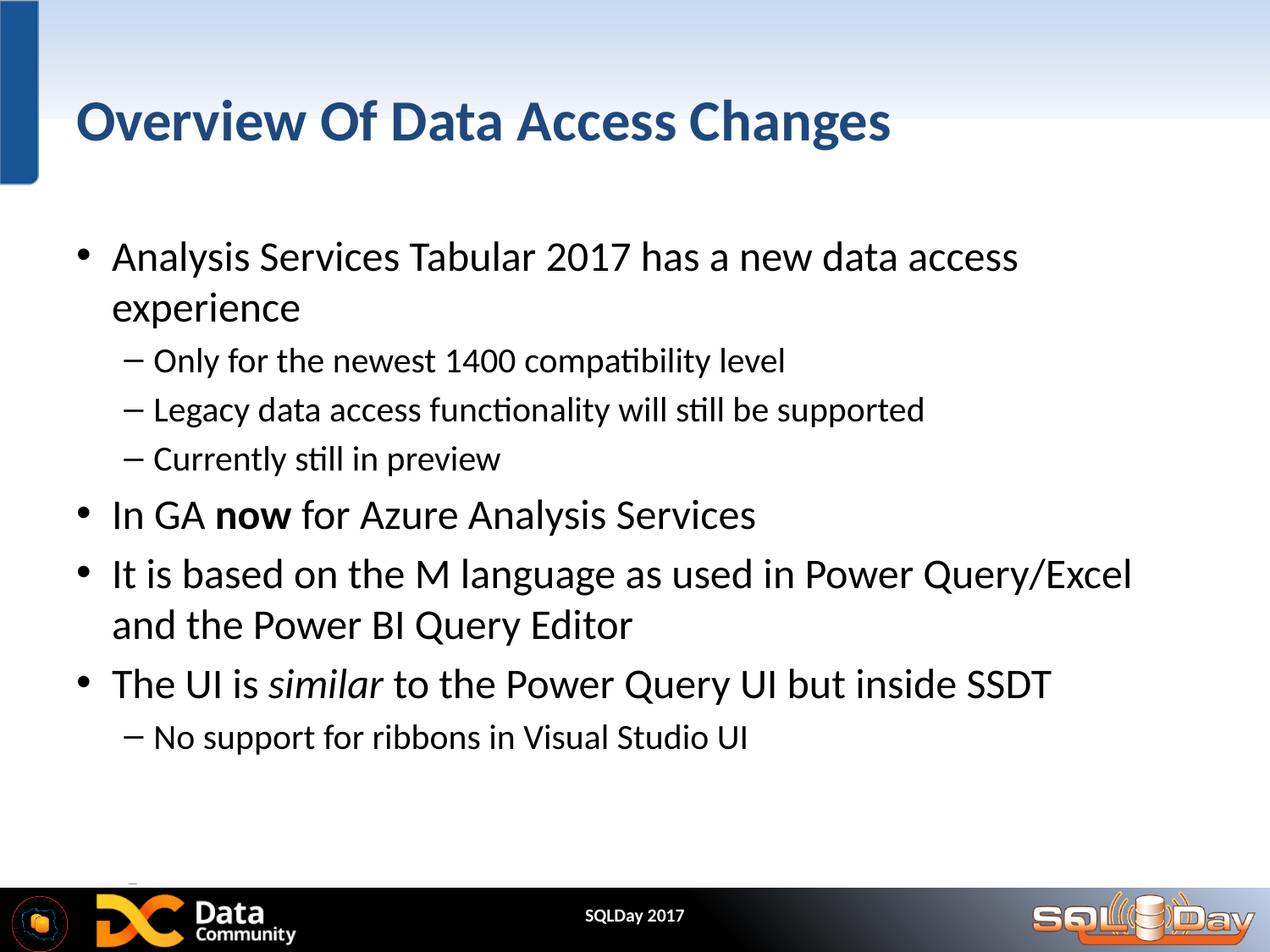

# Overview Of Data Access Changes
Analysis Services Tabular 2017 has a new data access experience
Only for the newest 1400 compatibility level
Legacy data access functionality will still be supported
Currently still in preview
In GA now for Azure Analysis Services
It is based on the M language as used in Power Query/Excel and the Power BI Query Editor
The UI is similar to the Power Query UI but inside SSDT
No support for ribbons in Visual Studio UI